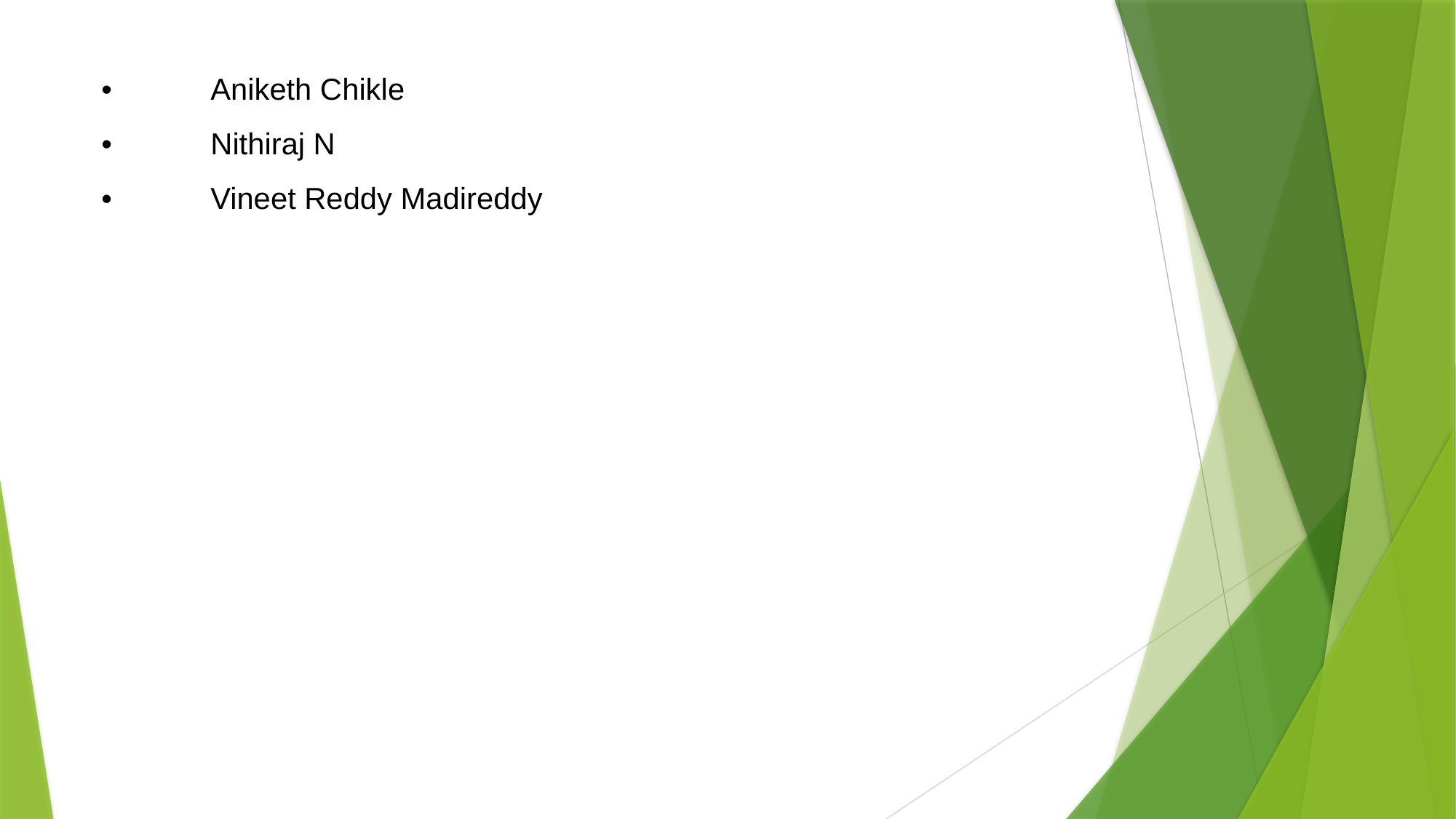

•	Aniketh Chikle
•	Nithiraj N
•	Vineet Reddy Madireddy